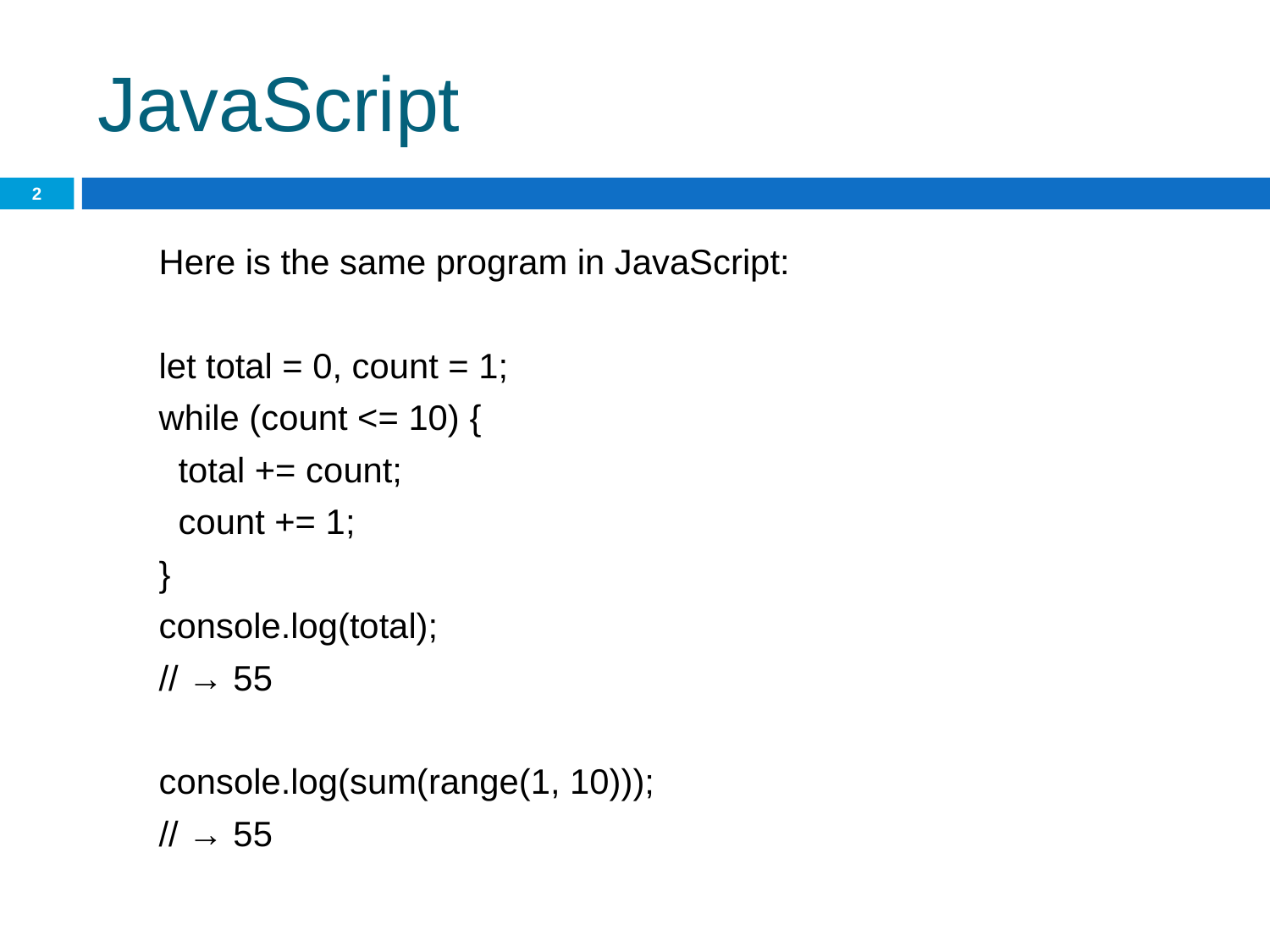

# JavaScript
2
Here is the same program in JavaScript:

let total = 0, count = 1;
while (count <= 10) {
  total += count;
  count += 1;
}
console.log(total);
// → 55

console.log(sum(range(1, 10)));
// → 55